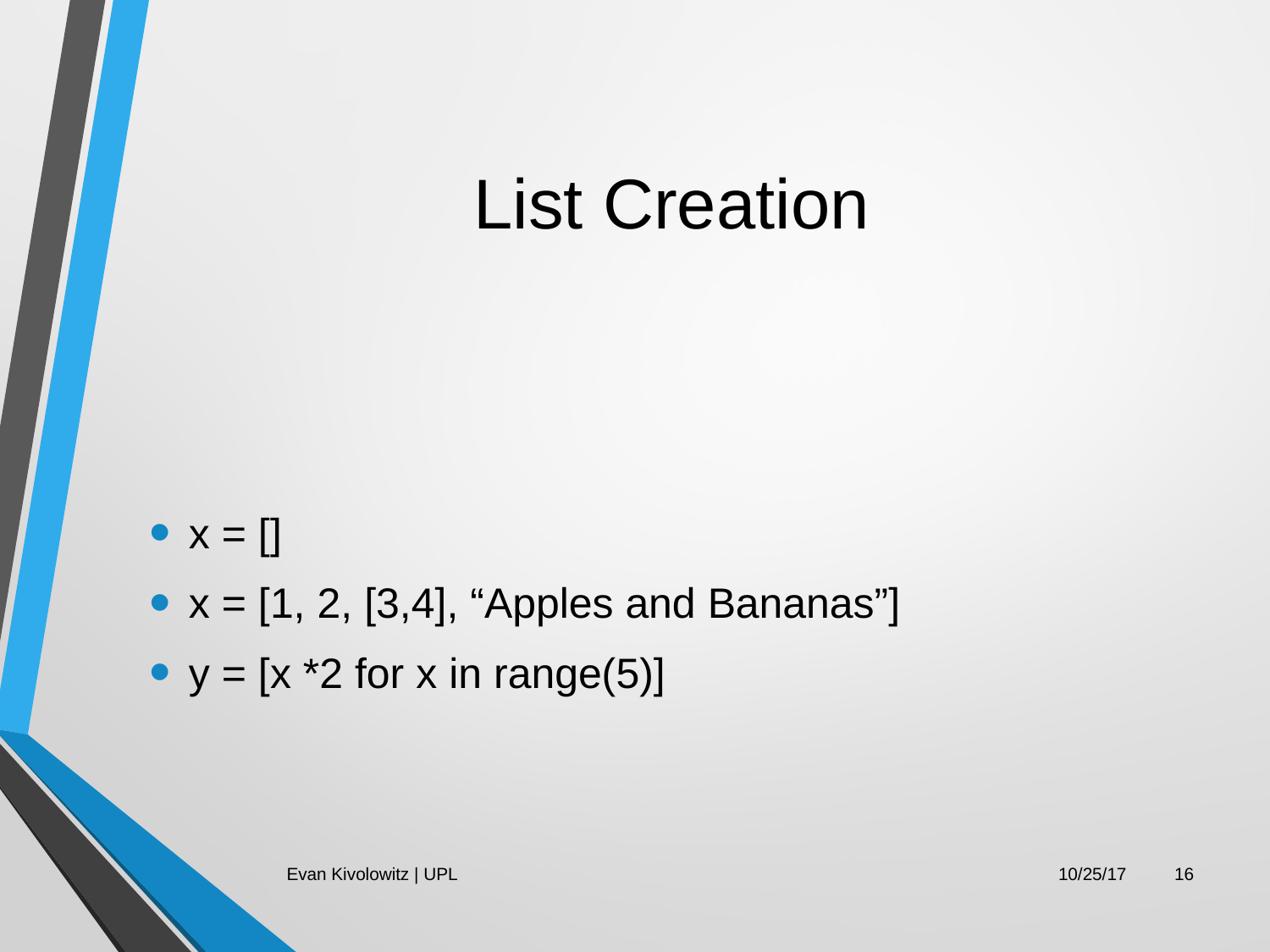

# List Creation
x = []
x = [1, 2, [3,4], “Apples and Bananas”]
y = [x *2 for x in range(5)]
Evan Kivolowitz | UPL
10/25/17
16